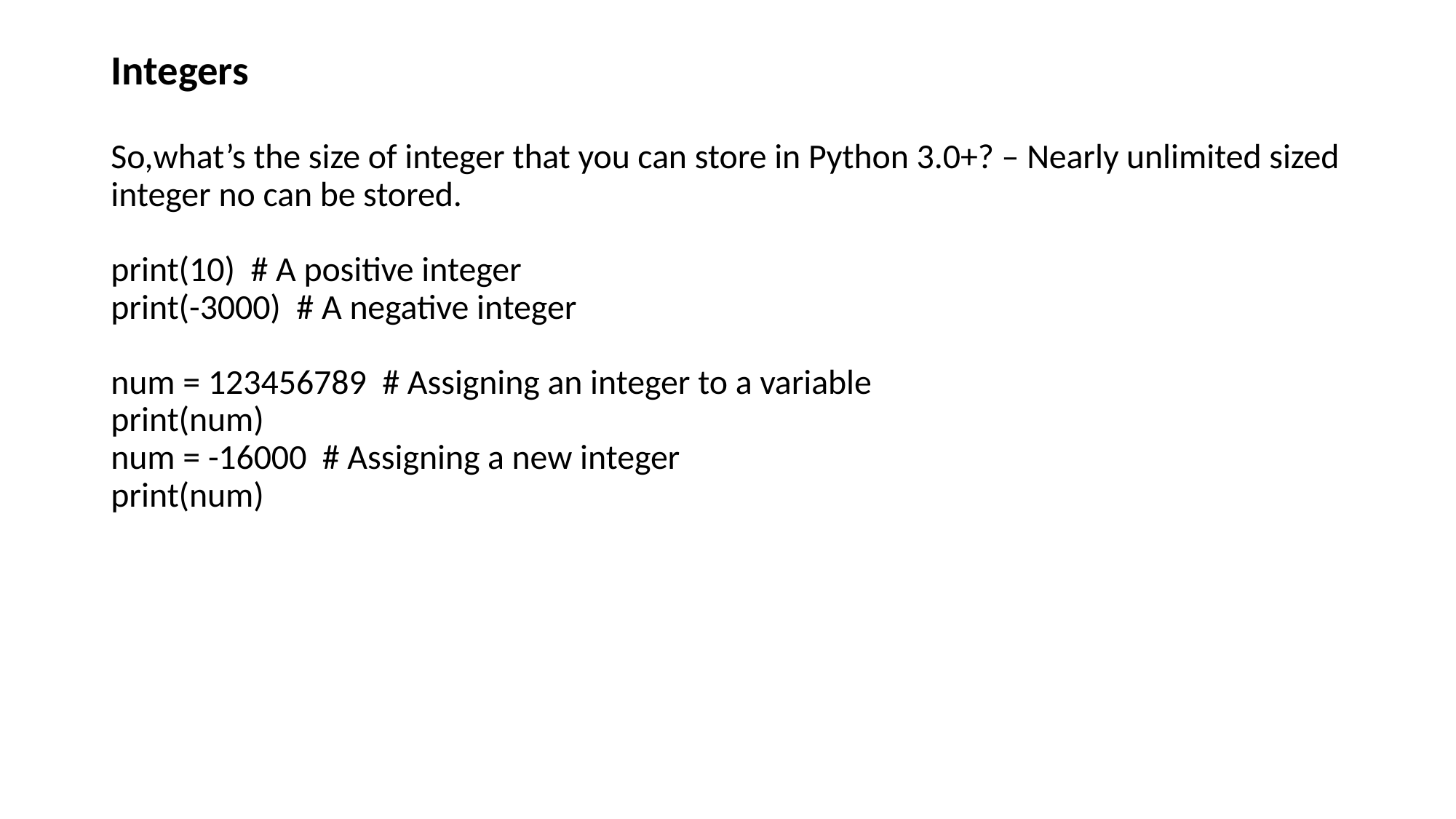

# Integers So,what’s the size of integer that you can store in Python 3.0+? – Nearly unlimited sized integer no can be stored. print(10)  # A positive integer print(-3000)  # A negative integer num = 123456789  # Assigning an integer to a variable print(num) num = -16000  # Assigning a new integer print(num)